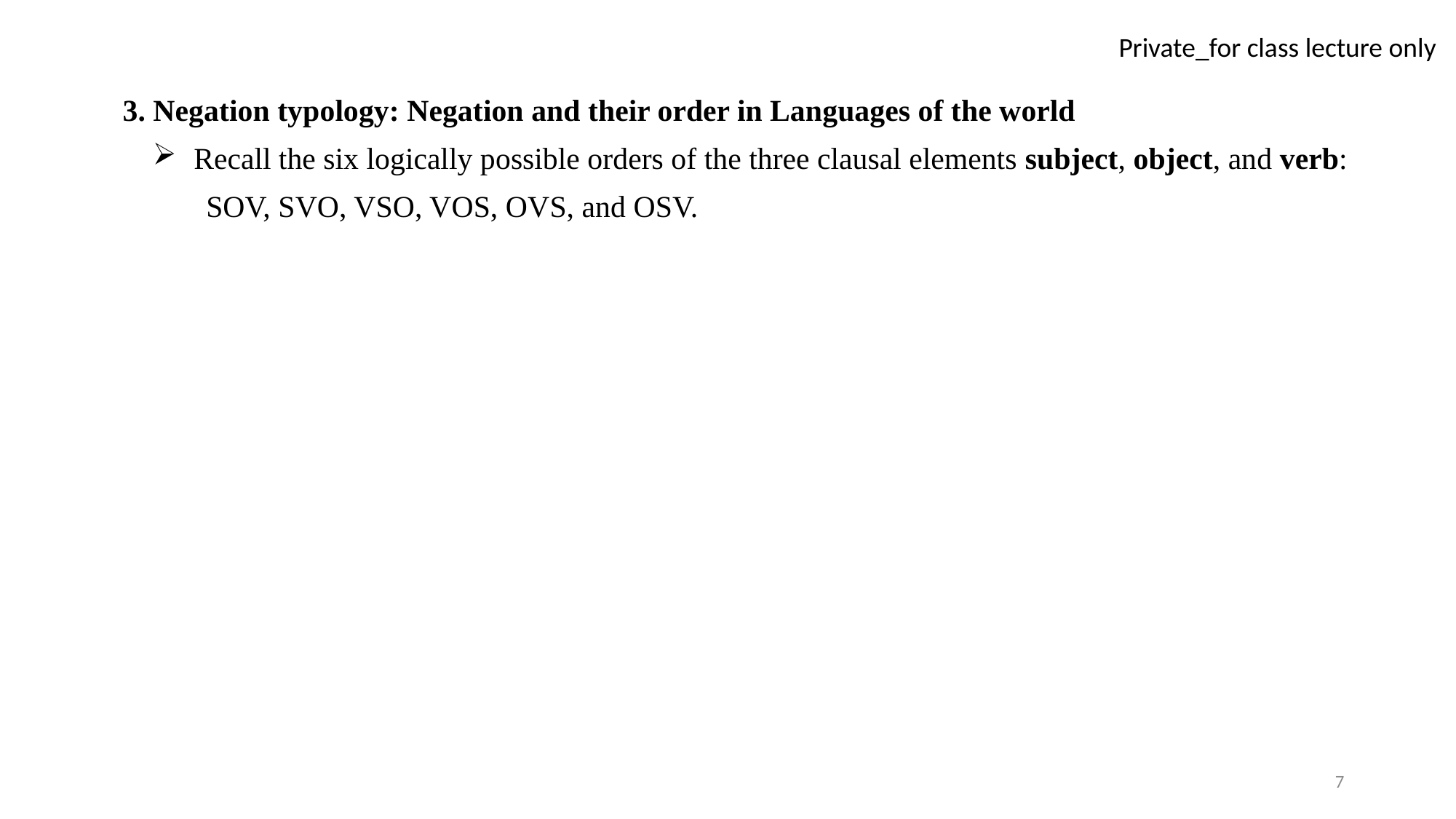

3. Negation typology: Negation and their order in Languages of the world
Recall the six logically possible orders of the three clausal elements subject, object, and verb:
       SOV, SVO, VSO, VOS, OVS, and OSV.

7